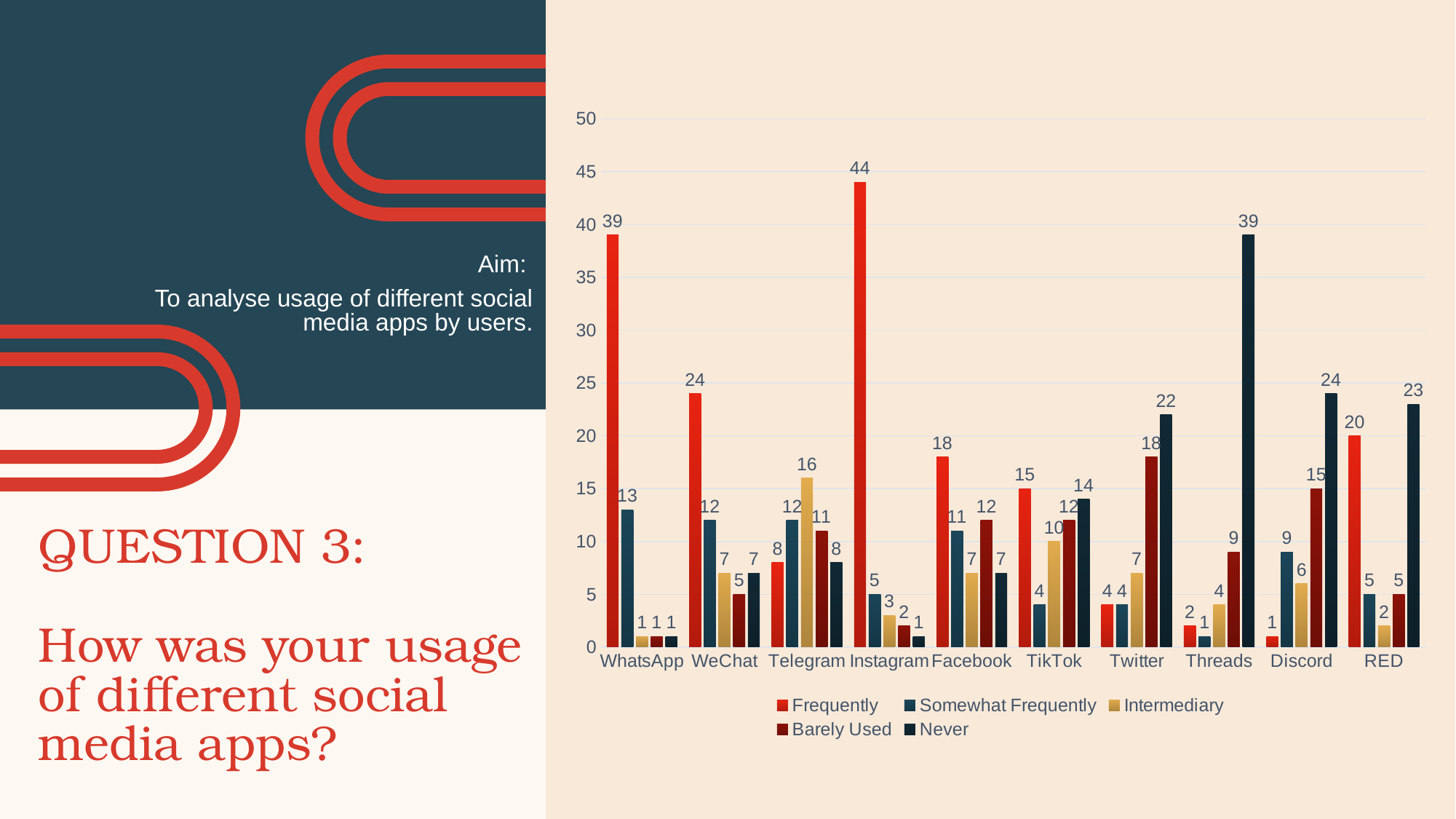

### Chart

| Category | Frequently | Somewhat Frequently | Intermediary | Barely Used | Never |
|---|---|---|---|---|---|
| WhatsApp | 39.0 | 13.0 | 1.0 | 1.0 | 1.0 |
| WeChat | 24.0 | 12.0 | 7.0 | 5.0 | 7.0 |
| Telegram | 8.0 | 12.0 | 16.0 | 11.0 | 8.0 |
| Instagram | 44.0 | 5.0 | 3.0 | 2.0 | 1.0 |
| Facebook | 18.0 | 11.0 | 7.0 | 12.0 | 7.0 |
| TikTok | 15.0 | 4.0 | 10.0 | 12.0 | 14.0 |
| Twitter | 4.0 | 4.0 | 7.0 | 18.0 | 22.0 |
| Threads | 2.0 | 1.0 | 4.0 | 9.0 | 39.0 |
| Discord | 1.0 | 9.0 | 6.0 | 15.0 | 24.0 |
| RED | 20.0 | 5.0 | 2.0 | 5.0 | 23.0 |
Aim:
To analyse usage of different social media apps by users.
QUESTION 3:

How was your usage of different social media apps?